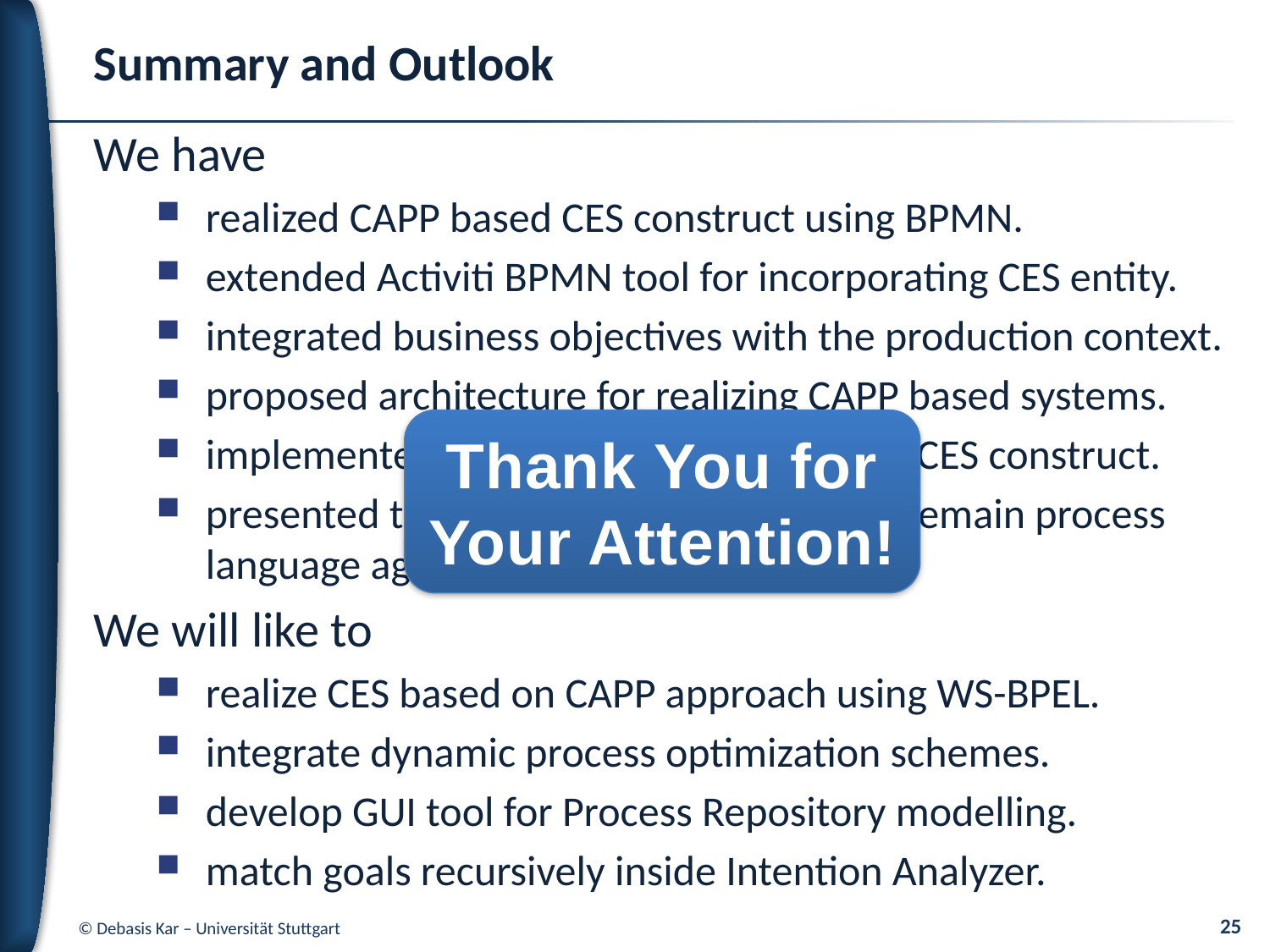

# Summary and Outlook
We have
realized CAPP based CES construct using BPMN.
extended Activiti BPMN tool for incorporating CES entity.
integrated business objectives with the production context.
proposed architecture for realizing CAPP based systems.
implemented a real-world scenario using CES construct.
presented the mechanism such that CES remain process language agnostic.
We will like to
realize CES based on CAPP approach using WS-BPEL.
integrate dynamic process optimization schemes.
develop GUI tool for Process Repository modelling.
match goals recursively inside Intention Analyzer.
Thank You for Your Attention!